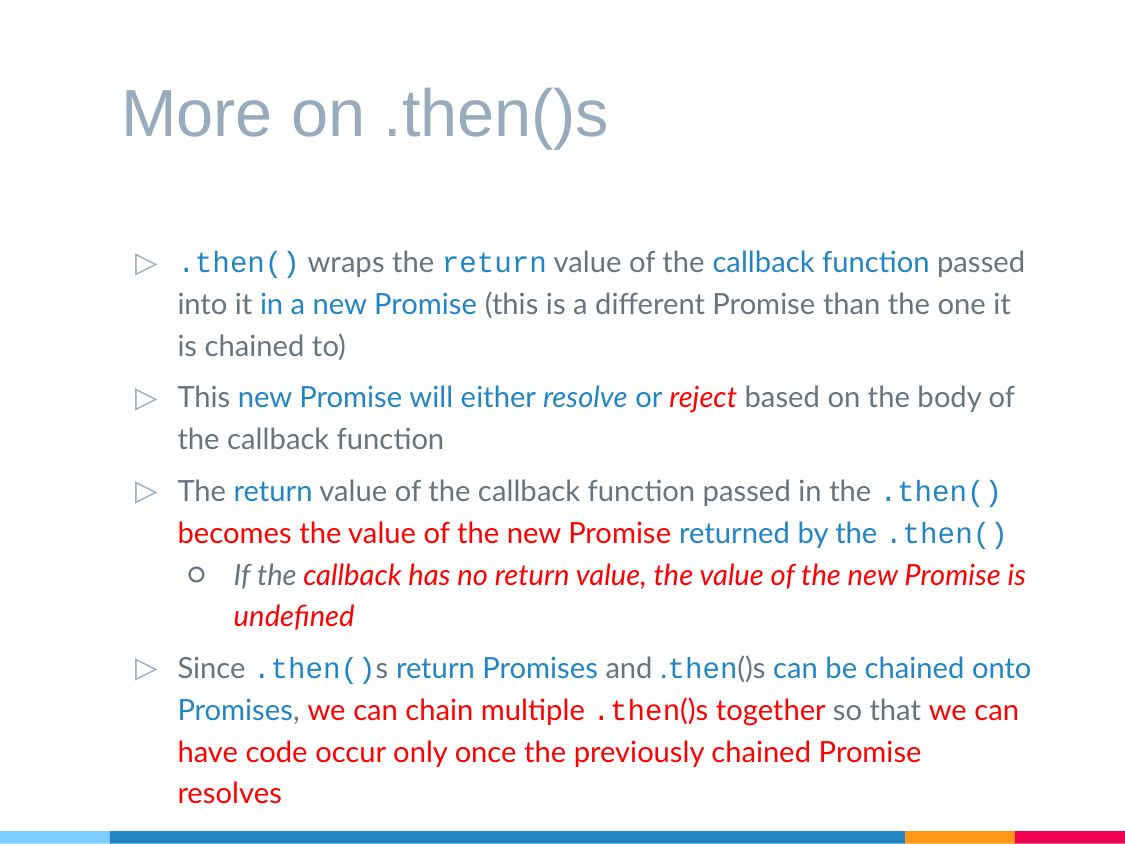

# More on .then()s
.then() wraps the return value of the callback function passed into it in a new Promise (this is a different Promise than the one it is chained to)
This new Promise will either resolve or reject based on the body of the callback function
The return value of the callback function passed in the .then() becomes the value of the new Promise returned by the .then()
If the callback has no return value, the value of the new Promise is undefined
Since .then()s return Promises and .then()s can be chained onto Promises, we can chain multiple .then()s together so that we can have code occur only once the previously chained Promise resolves